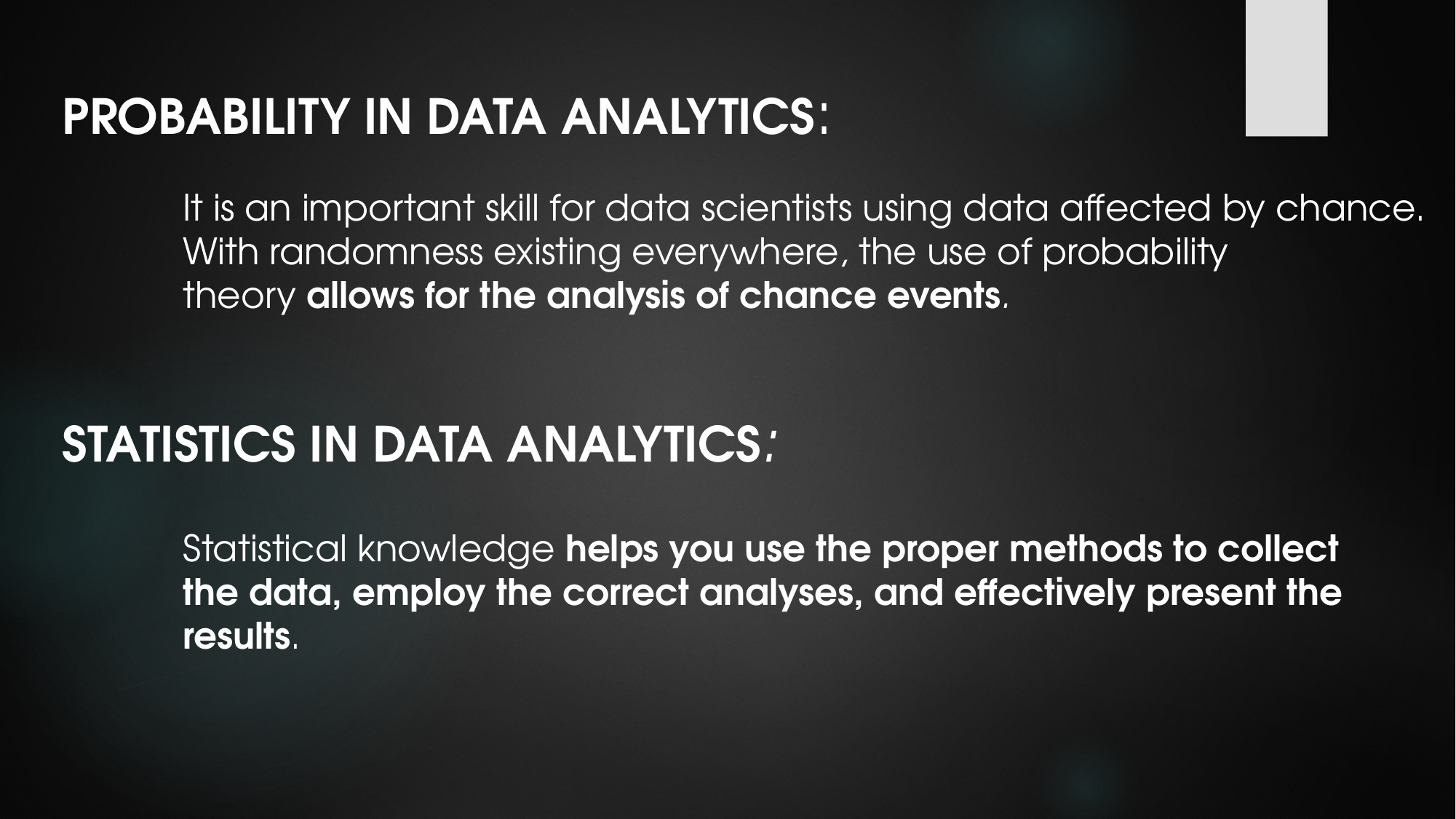

PROBABILITY IN DATA ANALYTICS:
It is an important skill for data scientists using data affected by chance. With randomness existing everywhere, the use of probability theory allows for the analysis of chance events.

STATISTICS IN DATA ANALYTICS:
Statistical knowledge helps you use the proper methods to collect the data, employ the correct analyses, and effectively present the results.